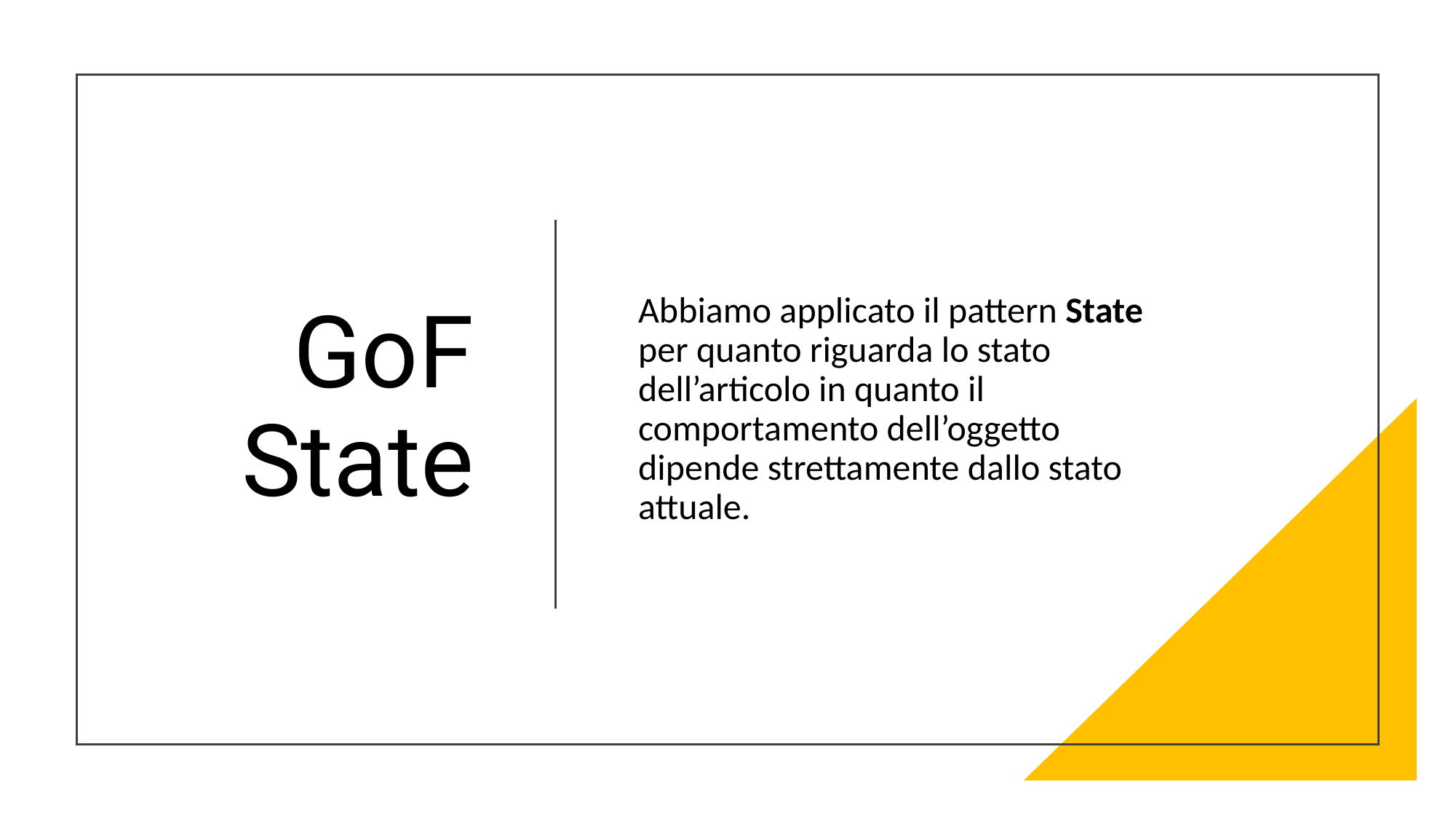

# GoF State
Abbiamo applicato il pattern State per quanto riguarda lo stato dell’articolo in quanto il comportamento dell’oggetto dipende strettamente dallo stato attuale.